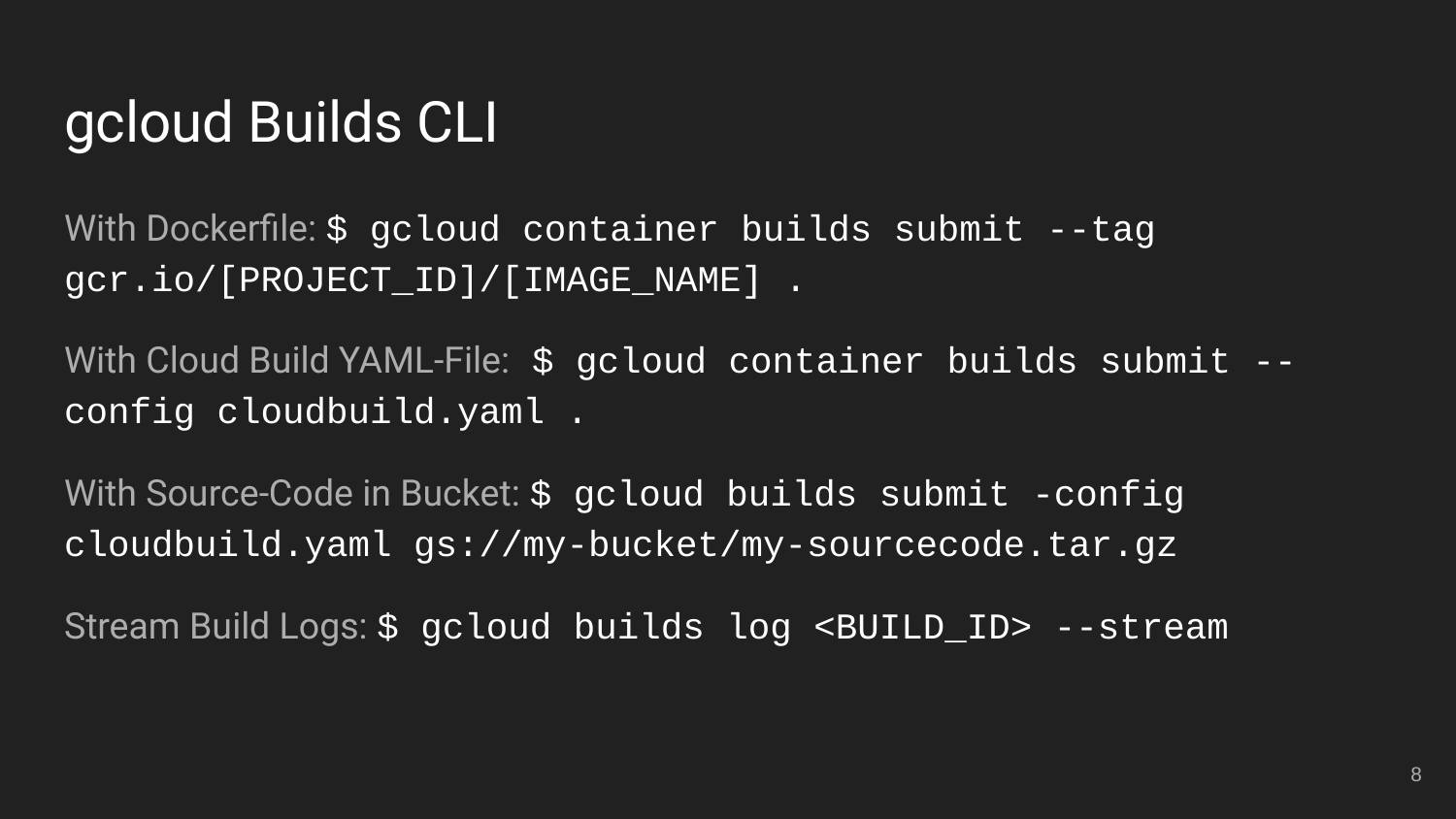

# gcloud Builds CLI
With Dockerfile: $ gcloud container builds submit --tag gcr.io/[PROJECT_ID]/[IMAGE_NAME] .
With Cloud Build YAML-File: $ gcloud container builds submit --config cloudbuild.yaml .
With Source-Code in Bucket: $ gcloud builds submit -config cloudbuild.yaml gs://my-bucket/my-sourcecode.tar.gz
Stream Build Logs: $ gcloud builds log <BUILD_ID> --stream

8